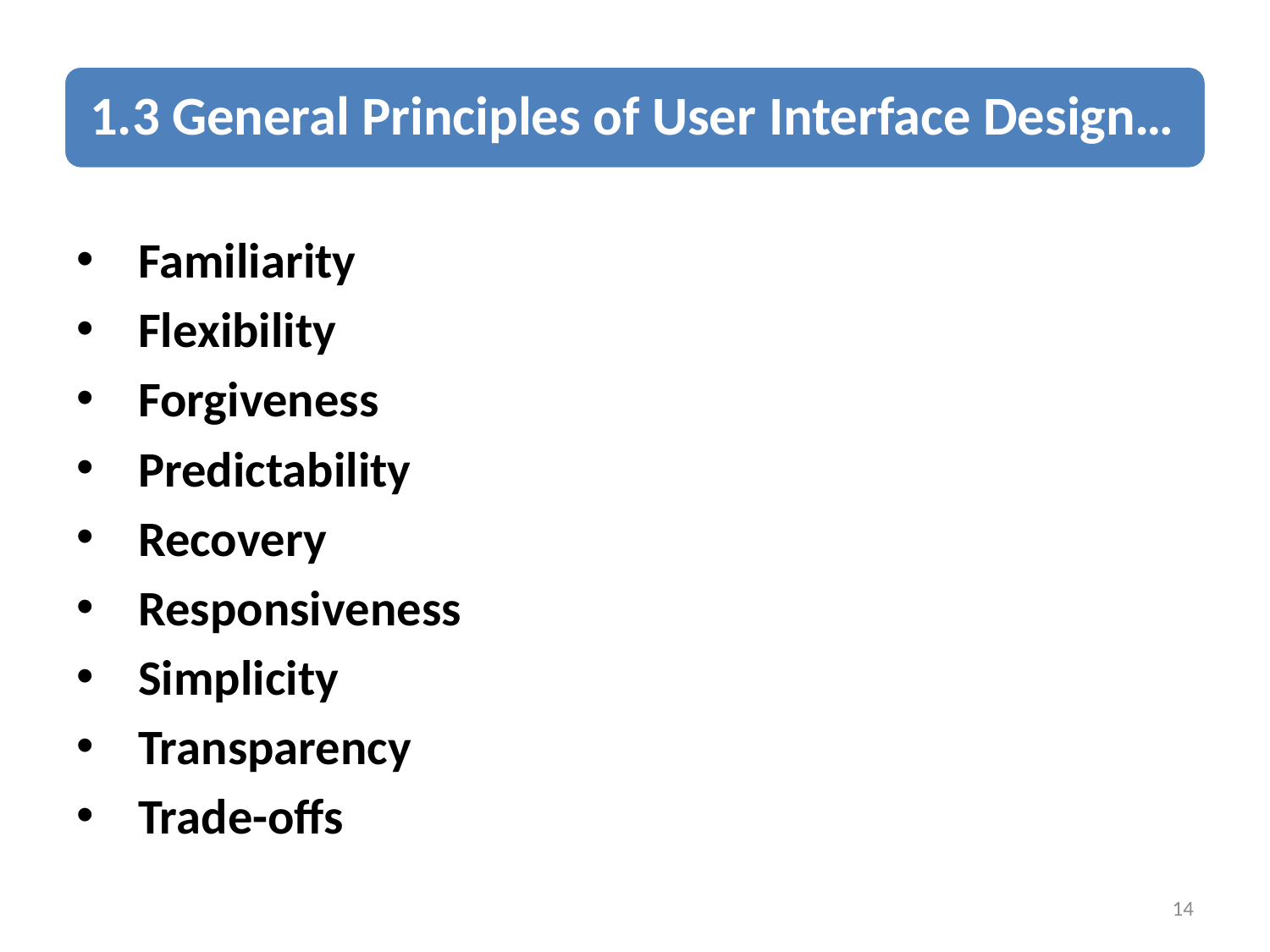

1.3 General Principles of User Interface Design…
Familiarity
Flexibility
Forgiveness
Predictability
Recovery
Responsiveness
Simplicity
Transparency
Trade-offs
14